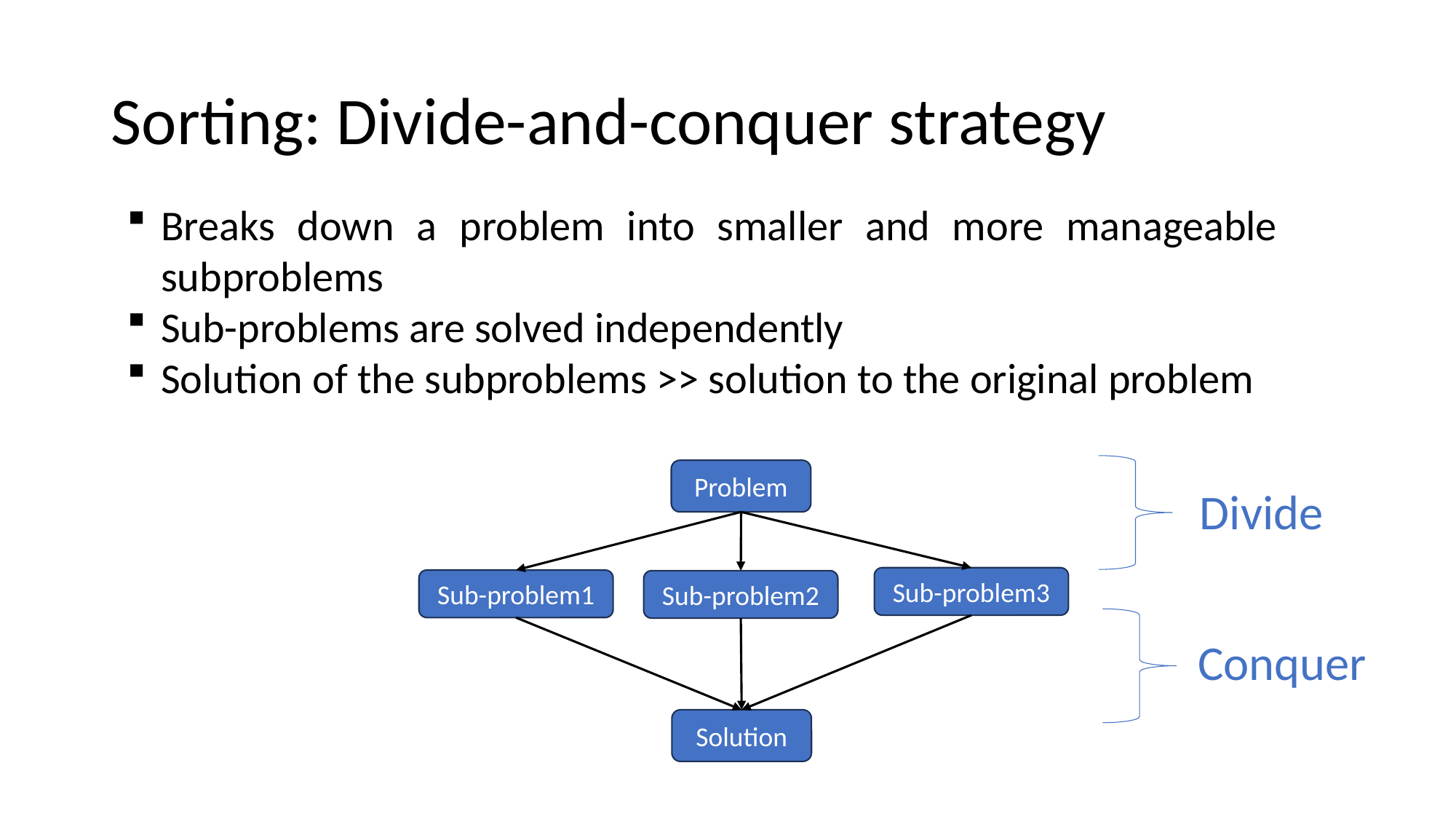

# Sorting: Divide-and-conquer strategy
Breaks down a problem into smaller and more manageable subproblems
Sub-problems are solved independently
Solution of the subproblems >> solution to the original problem

Problem
Divide
Sub-problem3
Sub-problem1
Sub-problem2

Conquer
Solution